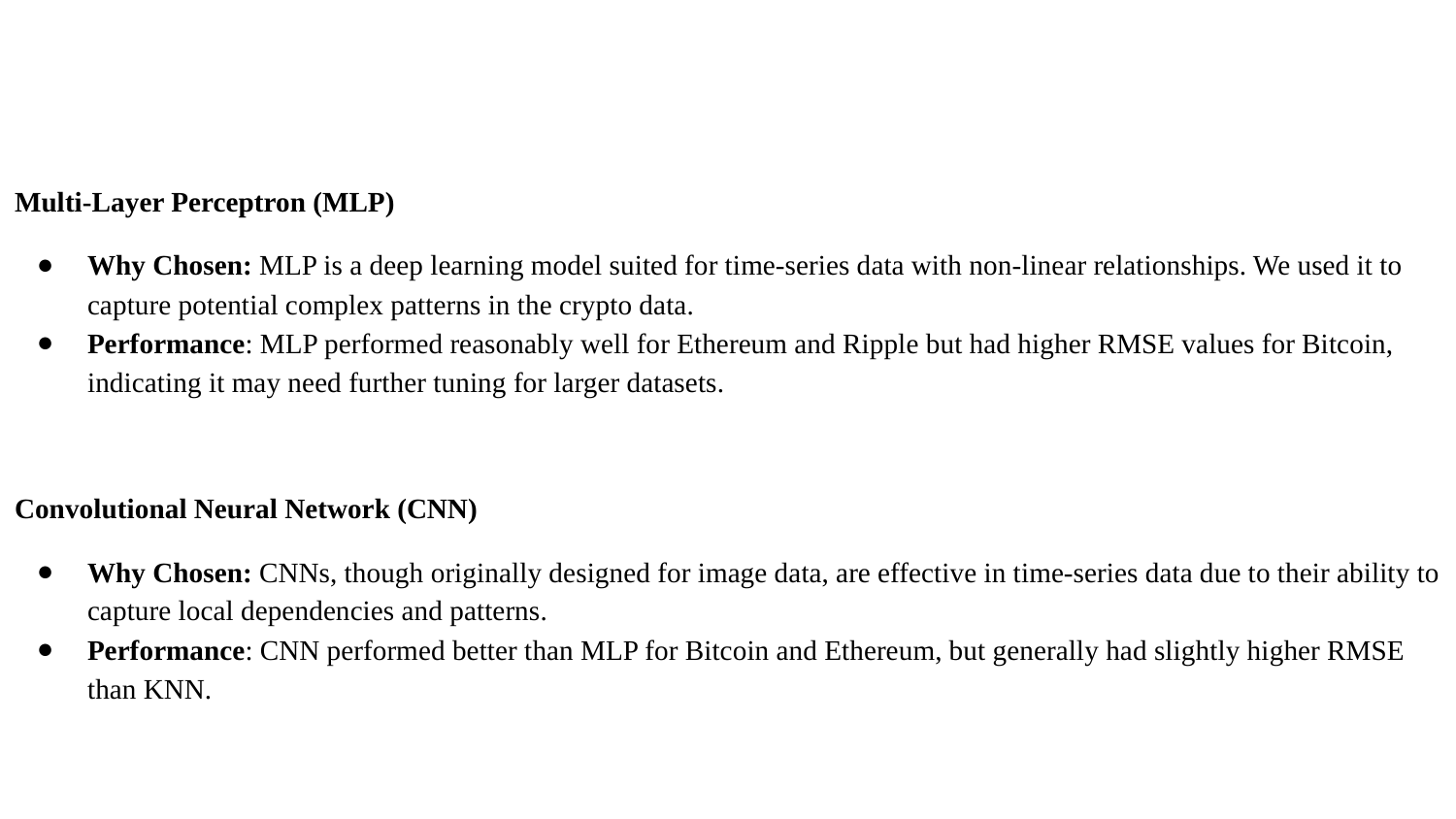

Multi-Layer Perceptron (MLP)
Why Chosen: MLP is a deep learning model suited for time-series data with non-linear relationships. We used it to capture potential complex patterns in the crypto data.
Performance: MLP performed reasonably well for Ethereum and Ripple but had higher RMSE values for Bitcoin, indicating it may need further tuning for larger datasets.

Convolutional Neural Network (CNN)
Why Chosen: CNNs, though originally designed for image data, are effective in time-series data due to their ability to capture local dependencies and patterns.
Performance: CNN performed better than MLP for Bitcoin and Ethereum, but generally had slightly higher RMSE than KNN.